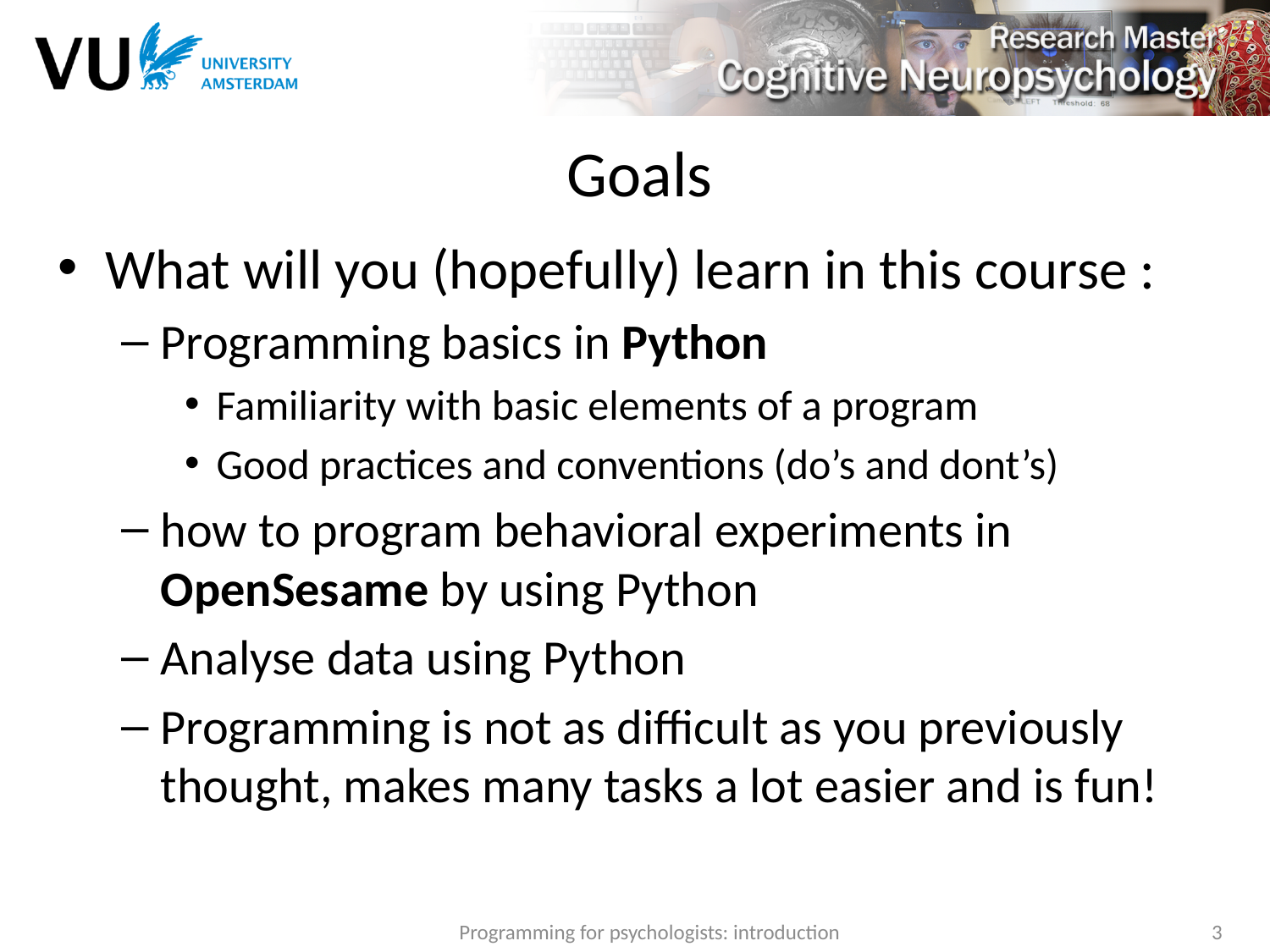

# Goals
What will you (hopefully) learn in this course :
Programming basics in Python
Familiarity with basic elements of a program
Good practices and conventions (do’s and dont’s)
how to program behavioral experiments in OpenSesame by using Python
Analyse data using Python
Programming is not as difficult as you previously thought, makes many tasks a lot easier and is fun!

Programming for psychologists: introduction
3